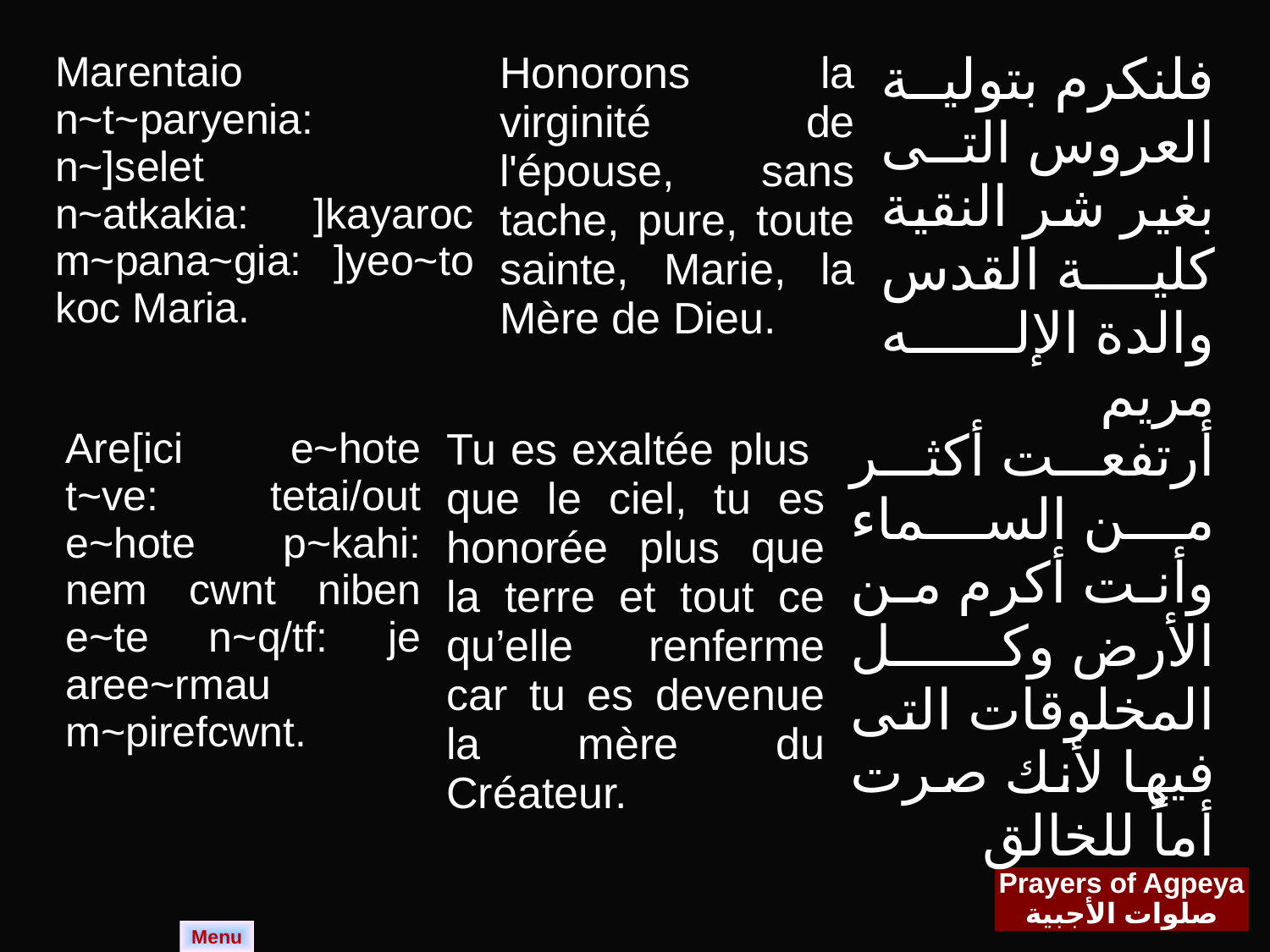

| Marentaio n~t~paryenia: n~]selet n~atkakia: ]kayaroc m~pana~gia: ]yeo~tokoc Maria. | Honorons la virginité de l'épouse, sans tache, pure, toute sainte, Marie, la Mère de Dieu. | فلنكرم بتولية العروس التى بغير شر النقية كلية القدس والدة الإله مريم |
| --- | --- | --- |
| Are[ici e~hote t~ve: tetai/out e~hote p~kahi: nem cwnt niben e~te n~q/tf: je aree~rmau m~pirefcwnt. | Tu es exaltée plus que le ciel, tu es honorée plus que la terre et tout ce qu’elle renferme car tu es devenue la mère du Créateur. | أرتفعت أكثر من السماء وأنت أكرم من الأرض وكل المخلوقات التى فيها لأنك صرت أماً للخالق |
| --- | --- | --- |
Prayers of Agpeya
صلوات الأجبية
Menu